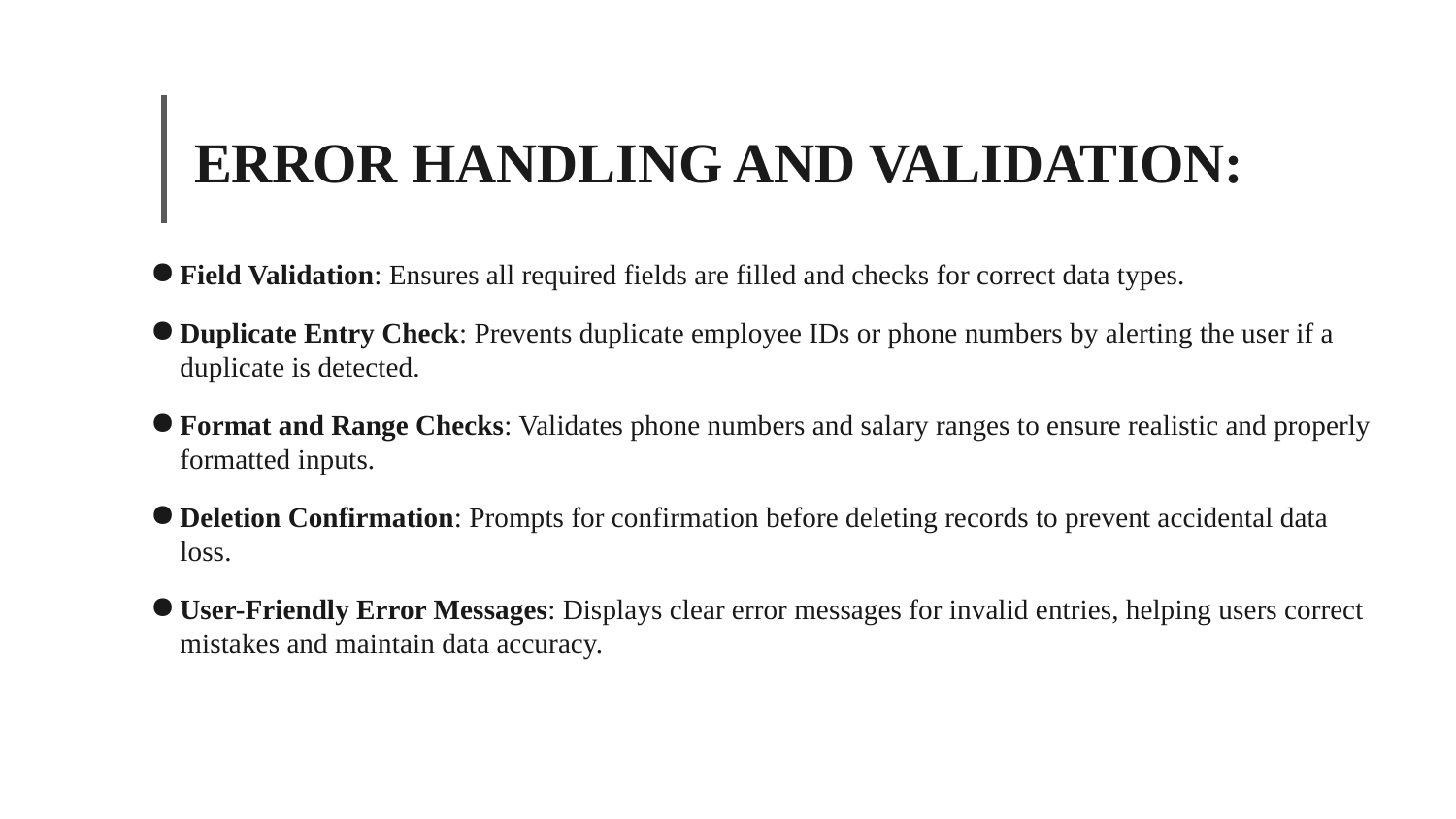

# ERROR HANDLING AND VALIDATION:
Field Validation: Ensures all required fields are filled and checks for correct data types.
Duplicate Entry Check: Prevents duplicate employee IDs or phone numbers by alerting the user if a duplicate is detected.
Format and Range Checks: Validates phone numbers and salary ranges to ensure realistic and properly formatted inputs.
Deletion Confirmation: Prompts for confirmation before deleting records to prevent accidental data loss.
User-Friendly Error Messages: Displays clear error messages for invalid entries, helping users correct mistakes and maintain data accuracy.